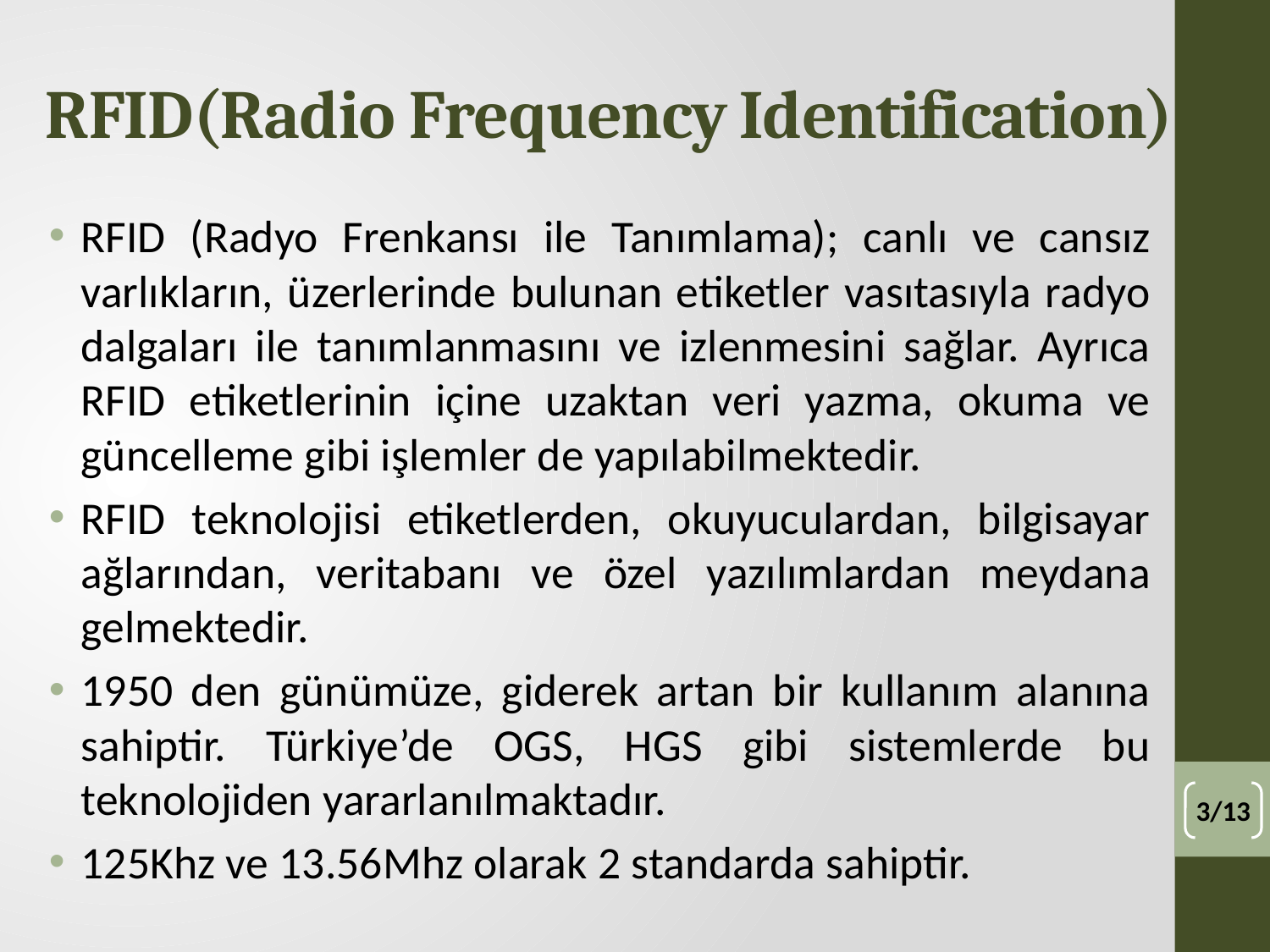

# RFID(Radio Frequency Identification)
RFID (Radyo Frenkansı ile Tanımlama); canlı ve cansız varlıkların, üzerlerinde bulunan etiketler vasıtasıyla radyo dalgaları ile tanımlanmasını ve izlenmesini sağlar. Ayrıca RFID etiketlerinin içine uzaktan veri yazma, okuma ve güncelleme gibi işlemler de yapılabilmektedir.
RFID teknolojisi etiketlerden, okuyuculardan, bilgisayar ağlarından, veritabanı ve özel yazılımlardan meydana gelmektedir.
1950 den günümüze, giderek artan bir kullanım alanına sahiptir. Türkiye’de OGS, HGS gibi sistemlerde bu teknolojiden yararlanılmaktadır.
125Khz ve 13.56Mhz olarak 2 standarda sahiptir.
3/13